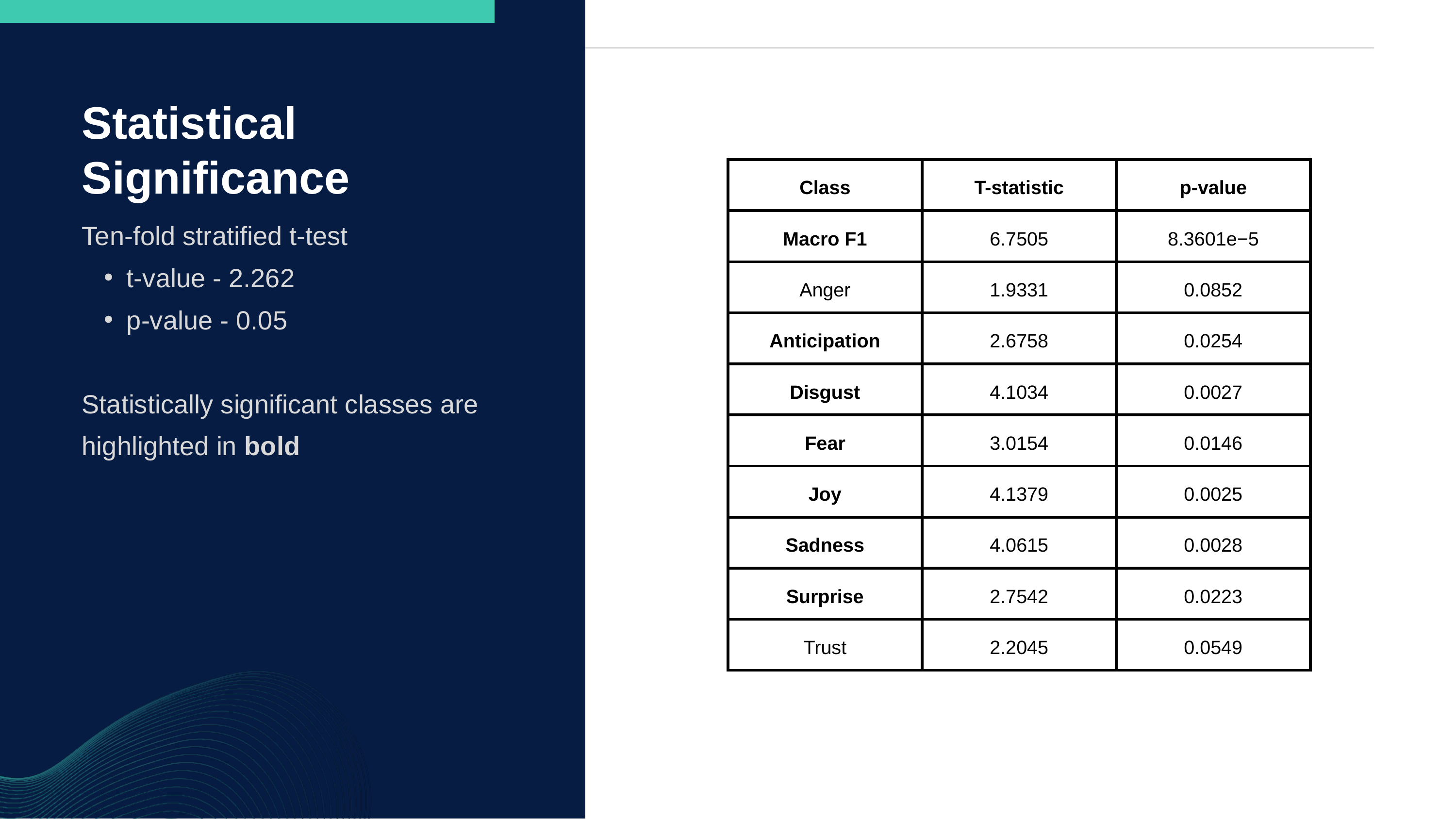

Statistical Significance
| Class | T-statistic | p-value |
| --- | --- | --- |
| Macro F1 | 6.7505 | 8.3601e−5 |
| Anger | 1.9331 | 0.0852 |
| Anticipation | 2.6758 | 0.0254 |
| Disgust | 4.1034 | 0.0027 |
| Fear | 3.0154 | 0.0146 |
| Joy | 4.1379 | 0.0025 |
| Sadness | 4.0615 | 0.0028 |
| Surprise | 2.7542 | 0.0223 |
| Trust | 2.2045 | 0.0549 |
Ten-fold stratified t-test
t-value - 2.262
p-value - 0.05

Statistically significant classes are highlighted in bold